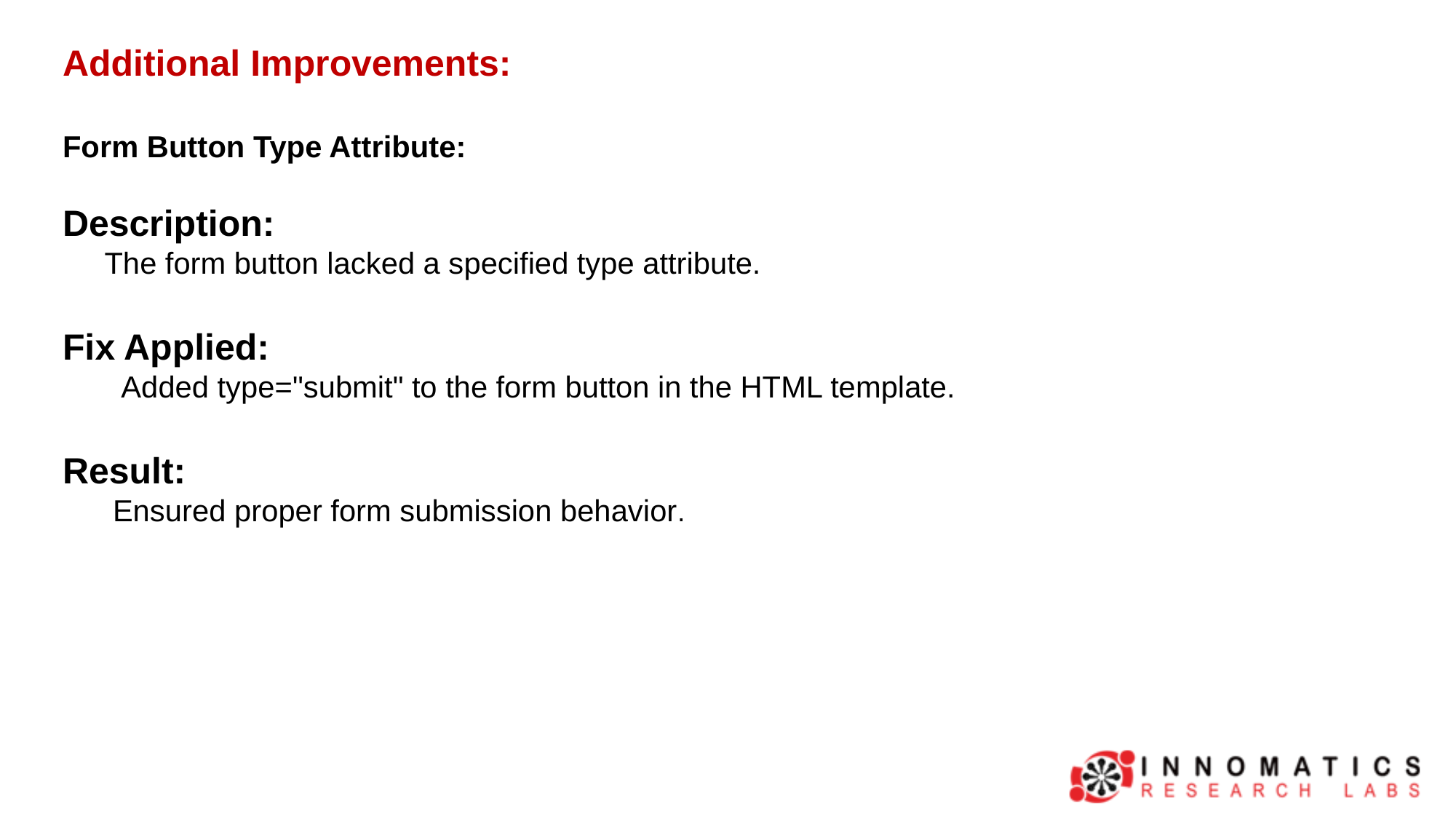

Additional Improvements:

Form Button Type Attribute:

Description:
     The form button lacked a specified type attribute.

Fix Applied:
       Added type="submit" to the form button in the HTML template.

Result:
      Ensured proper form submission behavior.